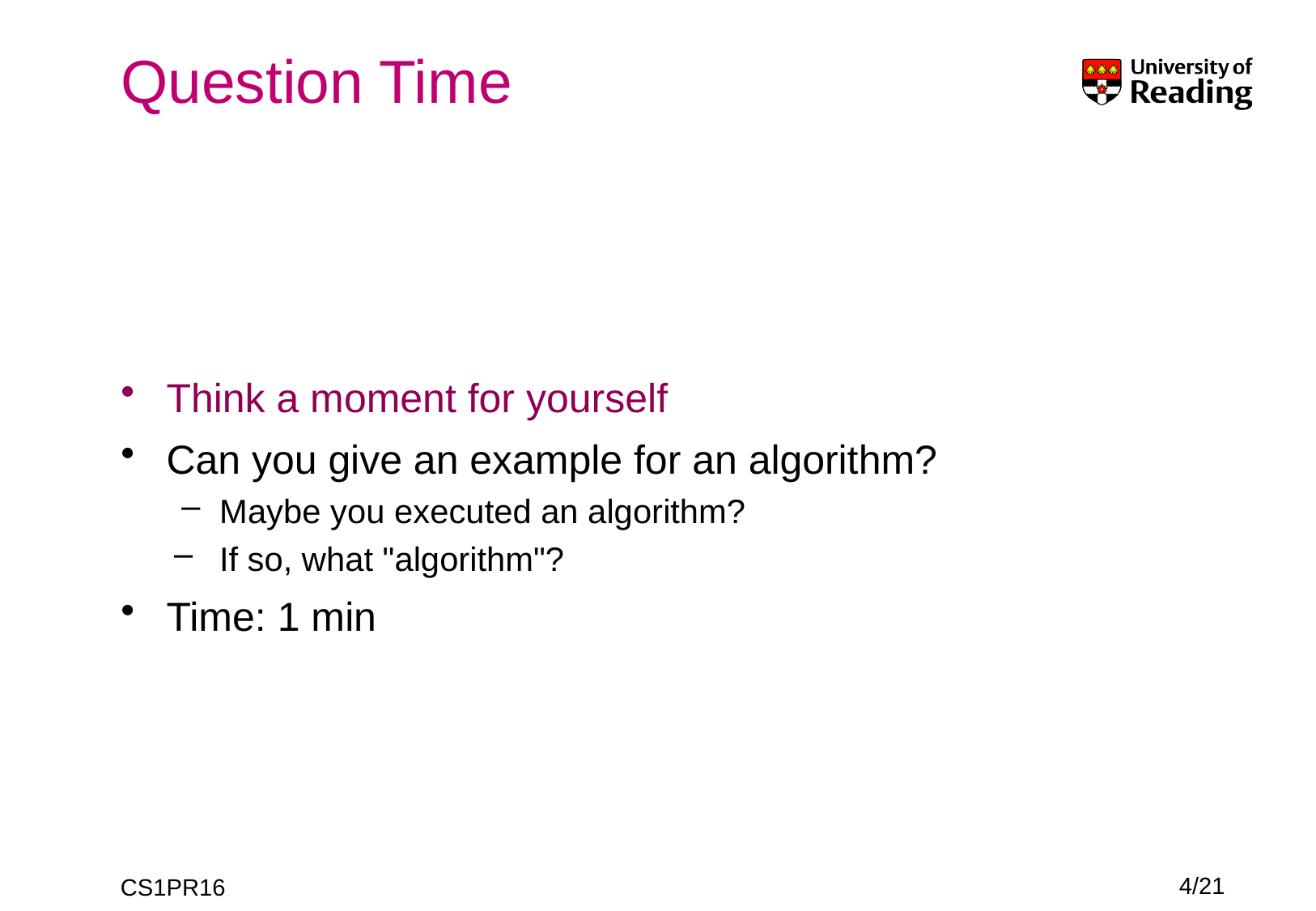

# Question Time
Think a moment for yourself
Can you give an example for an algorithm?
Maybe you executed an algorithm?
If so, what "algorithm"?
Time: 1 min